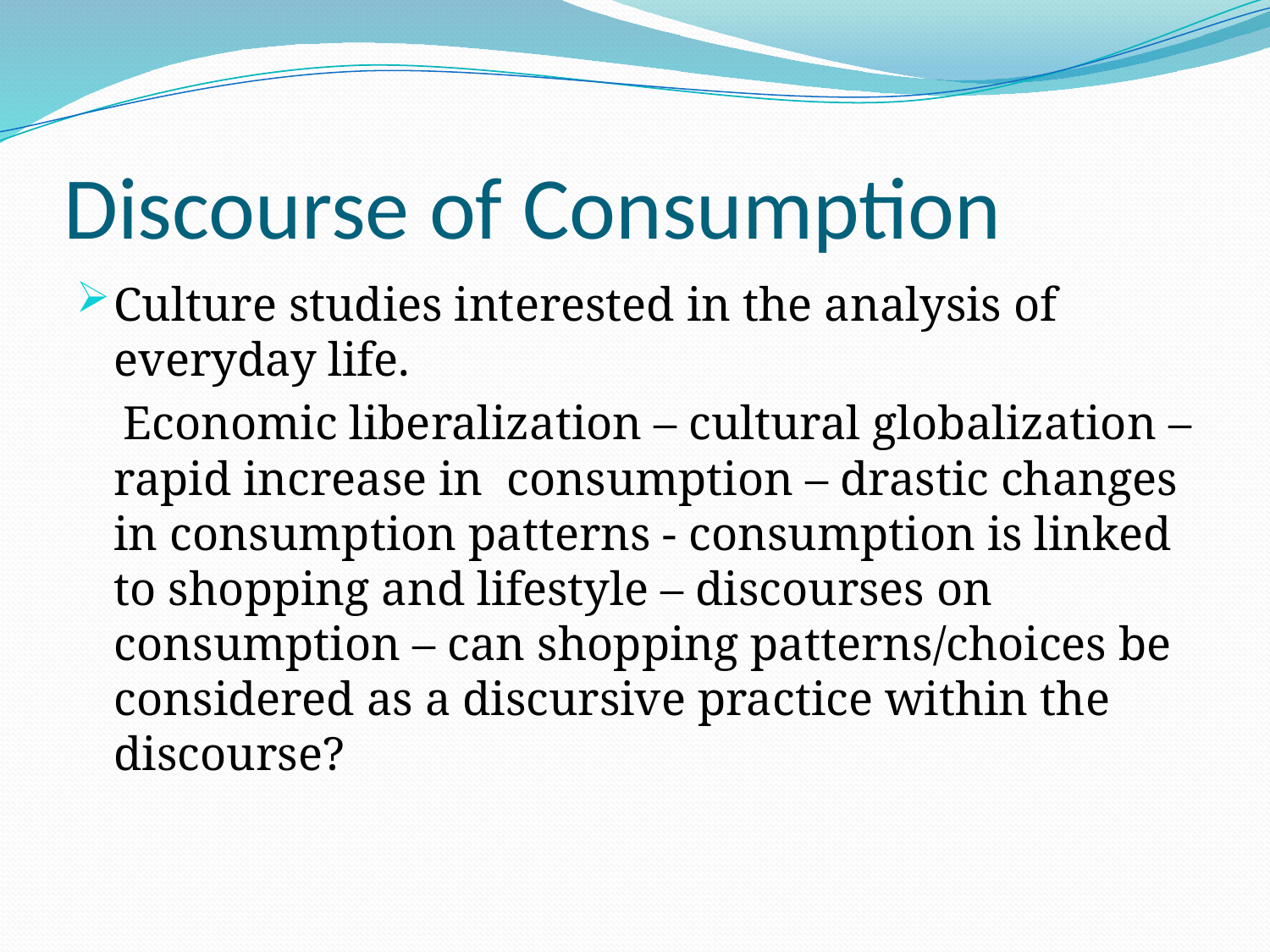

# Discourse of Consumption
Culture studies interested in the analysis of  everyday life.
    Economic liberalization – cultural globalization –rapid increase in  consumption – drastic changes in consumption patterns - consumption is linked to shopping and lifestyle – discourses on consumption – can shopping patterns/choices be considered as a discursive practice within the discourse?